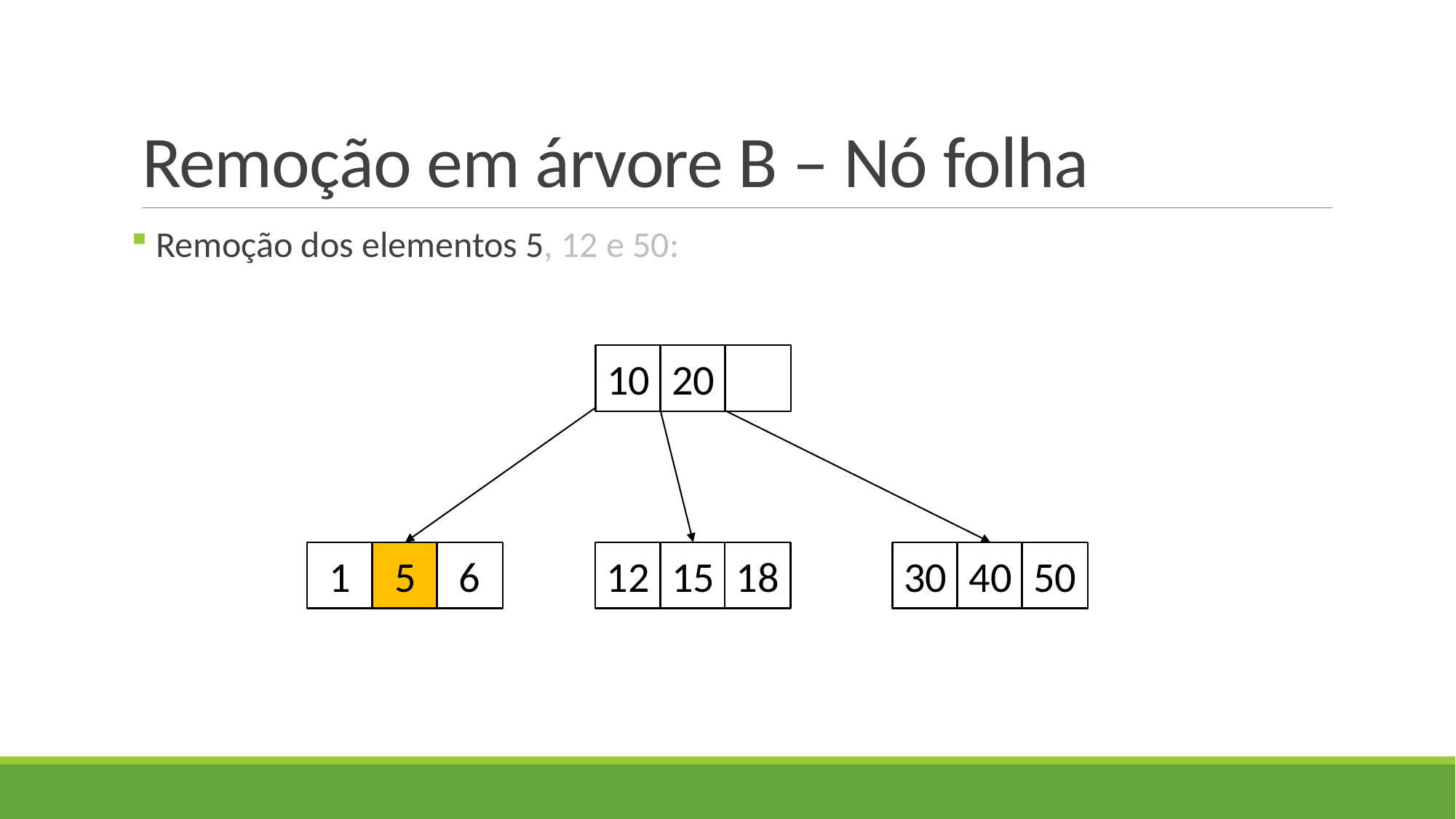

# Remoção em árvore B – Nó folha
 Remoção dos elementos 5, 12 e 50:
10
20

1
5
6
12
15
18
30
40
50